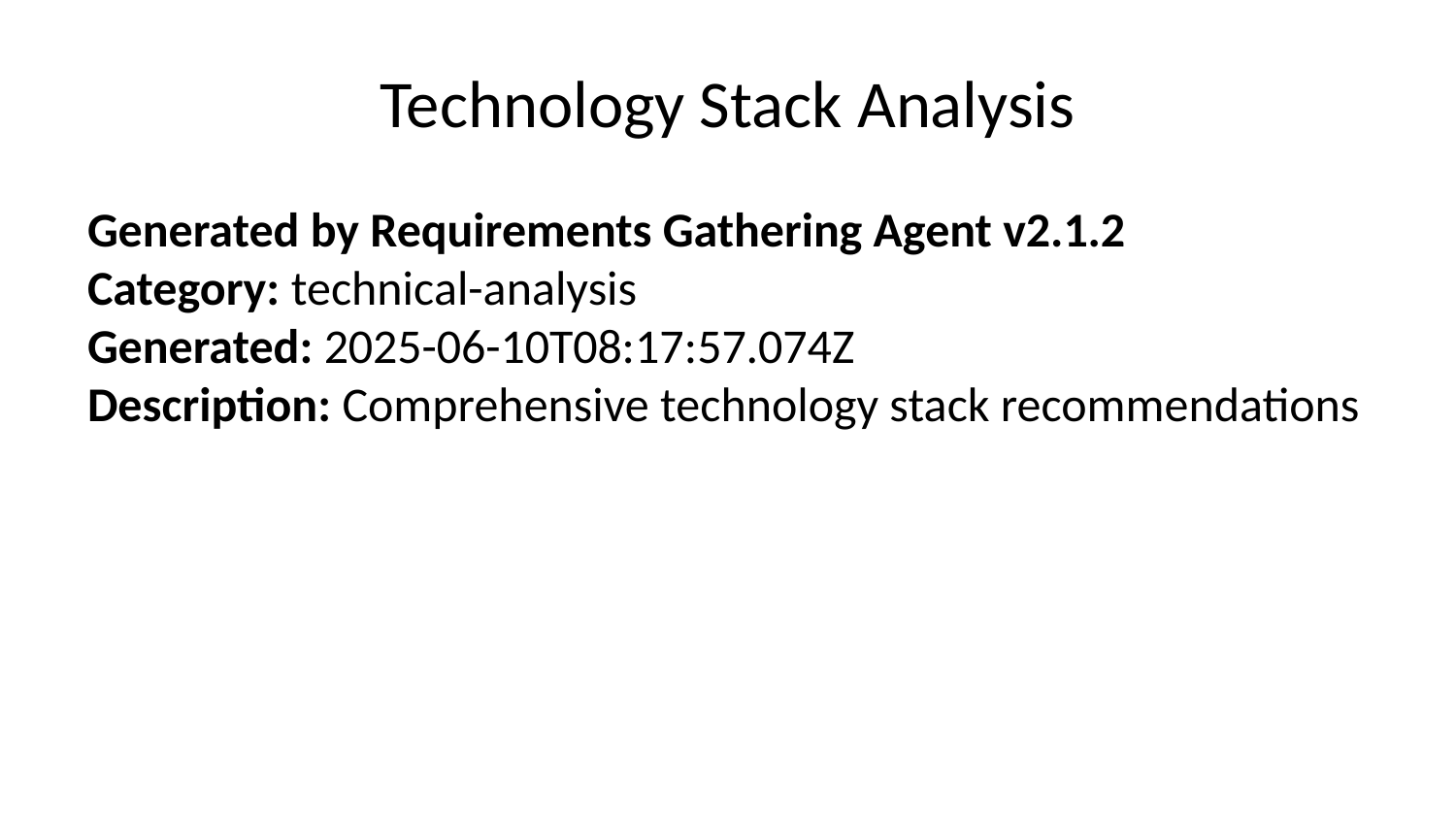

# Technology Stack Analysis
Generated by Requirements Gathering Agent v2.1.2
Category: technical-analysis
Generated: 2025-06-10T08:17:57.074Z
Description: Comprehensive technology stack recommendations